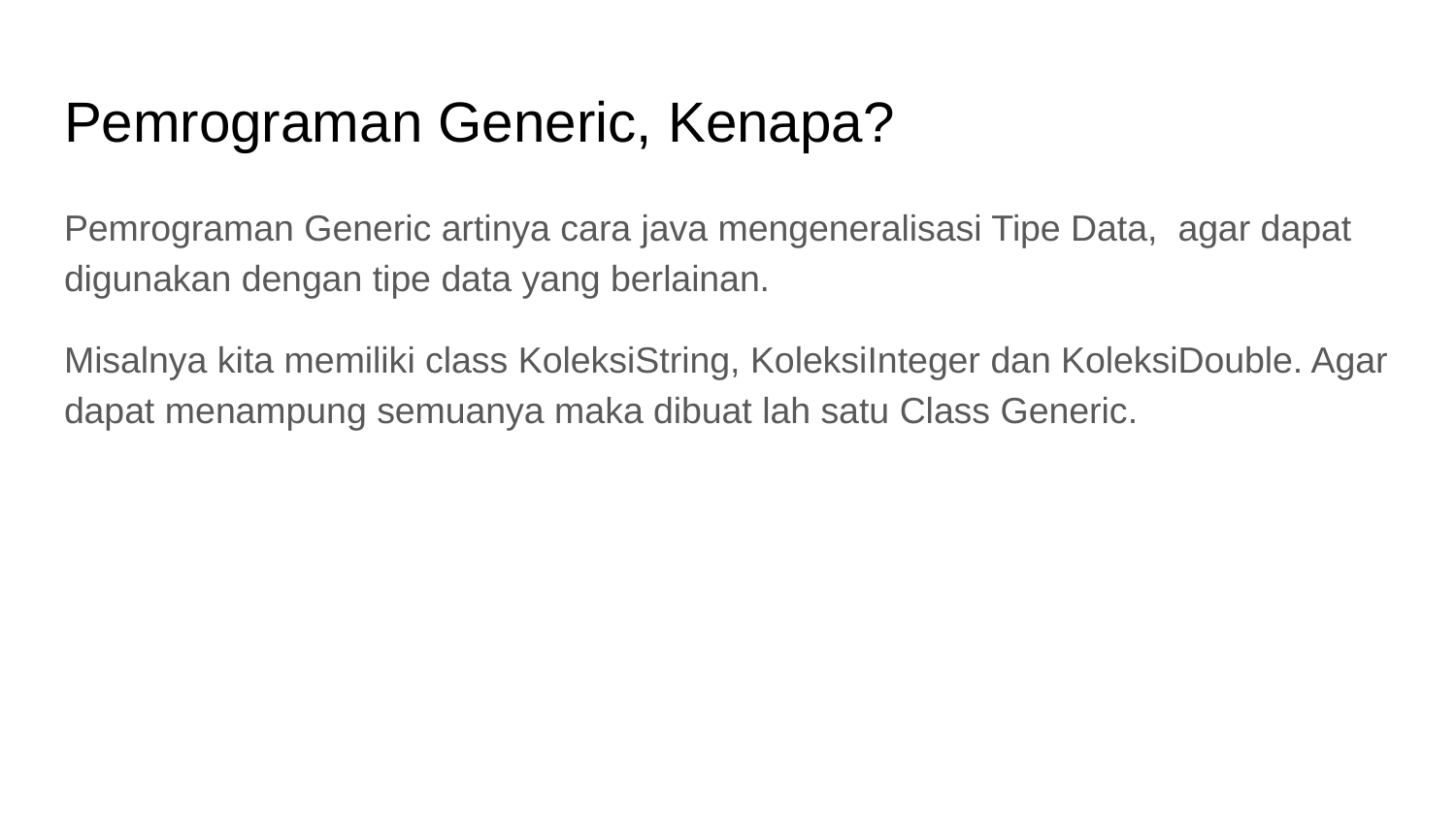

# Pemrograman Generic, Kenapa?
Pemrograman Generic artinya cara java mengeneralisasi Tipe Data,  agar dapat digunakan dengan tipe data yang berlainan.
Misalnya kita memiliki class KoleksiString, KoleksiInteger dan KoleksiDouble. Agar dapat menampung semuanya maka dibuat lah satu Class Generic.